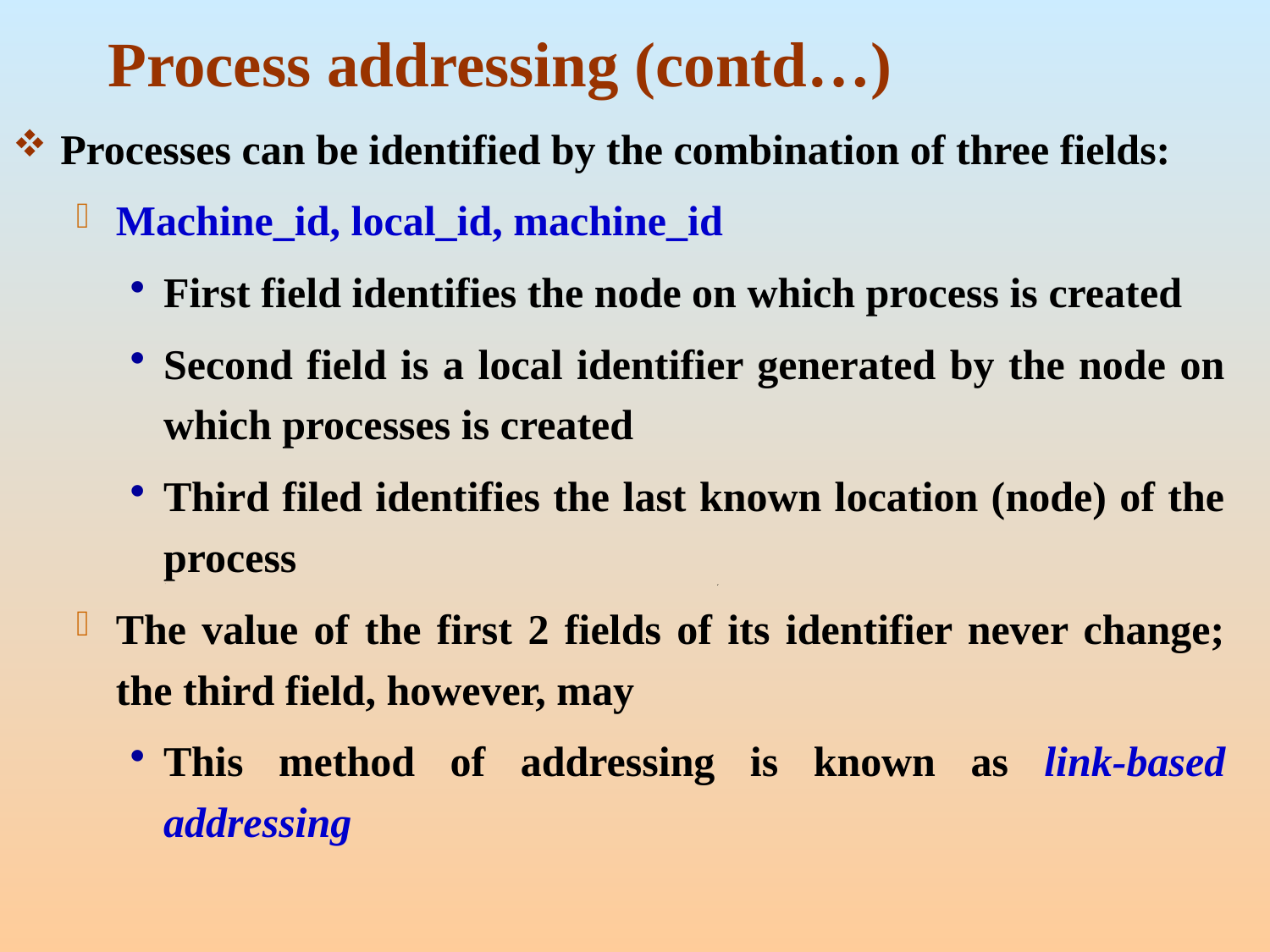

# Process addressing (contd…)
Processes can be identified by the combination of three fields:
Machine_id, local_id, machine_id
First field identifies the node on which process is created
Second field is a local identifier generated by the node on which processes is created
Third filed identifies the last known location (node) of the process
The value of the first 2 fields of its identifier never change; the third field, however, may
This method of addressing is known as link-based addressing